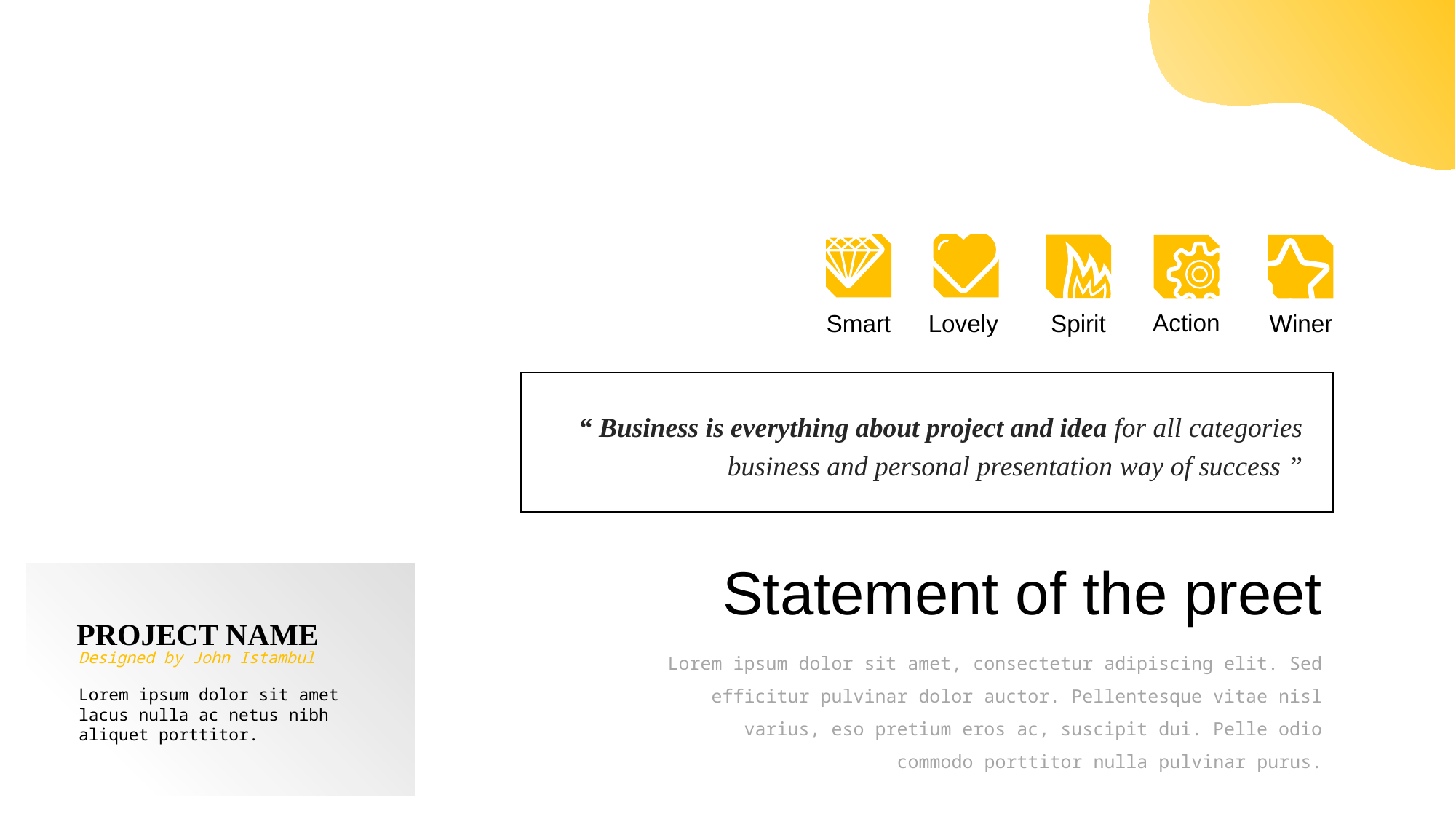

Action
Spirit
Smart
Lovely
Winer

“ Business is everything about project and idea for all categories business and personal presentation way of success ”

PROJECT NAME
Designed by John Istambul
Lorem ipsum dolor sit amet lacus nulla ac netus nibh aliquet porttitor.
Statement of the preet
Lorem ipsum dolor sit amet, consectetur adipiscing elit. Sed efficitur pulvinar dolor auctor. Pellentesque vitae nisl varius, eso pretium eros ac, suscipit dui. Pelle odio commodo porttitor nulla pulvinar purus.